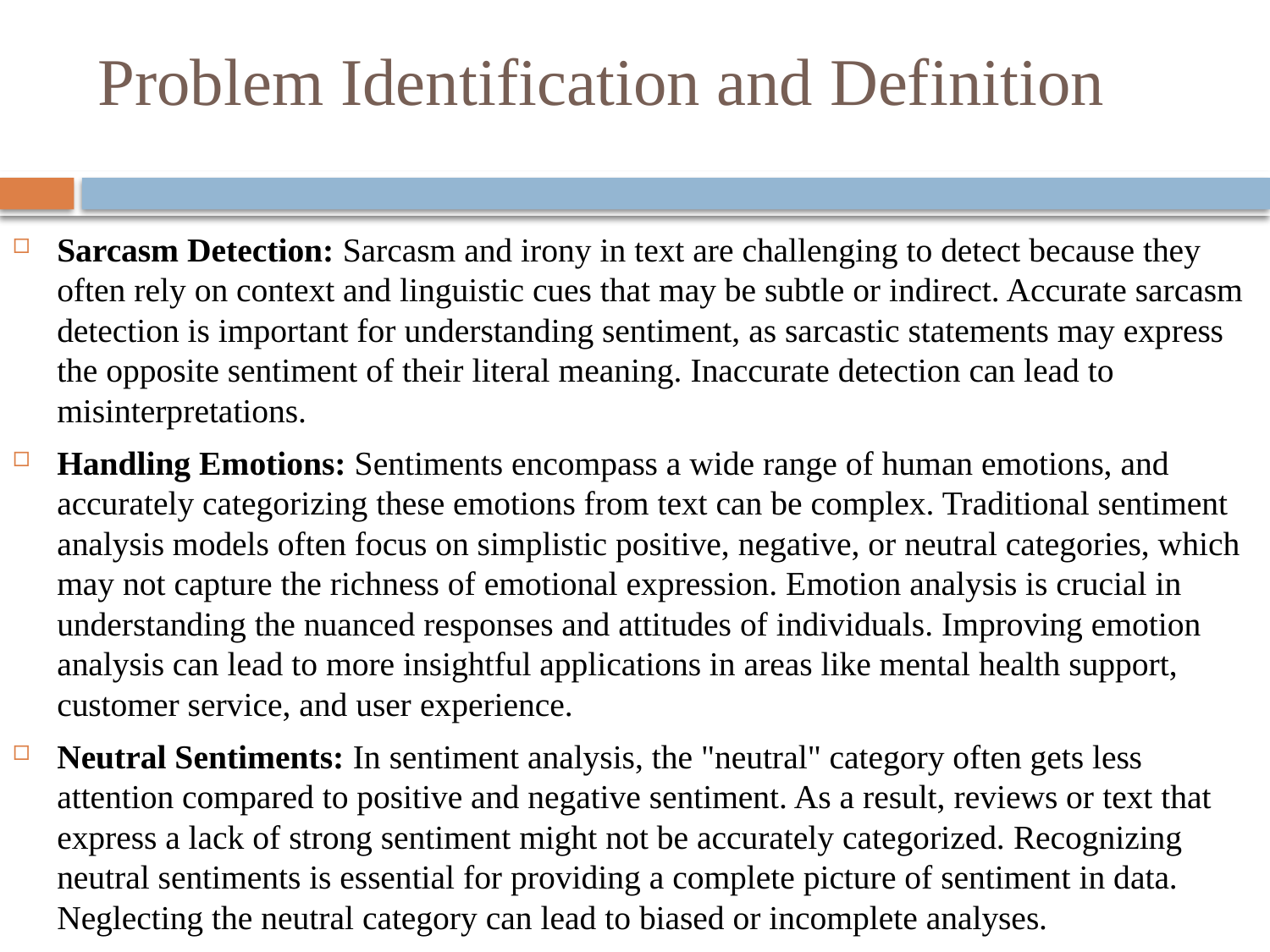

# Problem Identification and Definition
Sarcasm Detection: Sarcasm and irony in text are challenging to detect because they often rely on context and linguistic cues that may be subtle or indirect. Accurate sarcasm detection is important for understanding sentiment, as sarcastic statements may express the opposite sentiment of their literal meaning. Inaccurate detection can lead to misinterpretations.
Handling Emotions: Sentiments encompass a wide range of human emotions, and accurately categorizing these emotions from text can be complex. Traditional sentiment analysis models often focus on simplistic positive, negative, or neutral categories, which may not capture the richness of emotional expression. Emotion analysis is crucial in understanding the nuanced responses and attitudes of individuals. Improving emotion analysis can lead to more insightful applications in areas like mental health support, customer service, and user experience.
Neutral Sentiments: In sentiment analysis, the "neutral" category often gets less attention compared to positive and negative sentiment. As a result, reviews or text that express a lack of strong sentiment might not be accurately categorized. Recognizing neutral sentiments is essential for providing a complete picture of sentiment in data. Neglecting the neutral category can lead to biased or incomplete analyses.